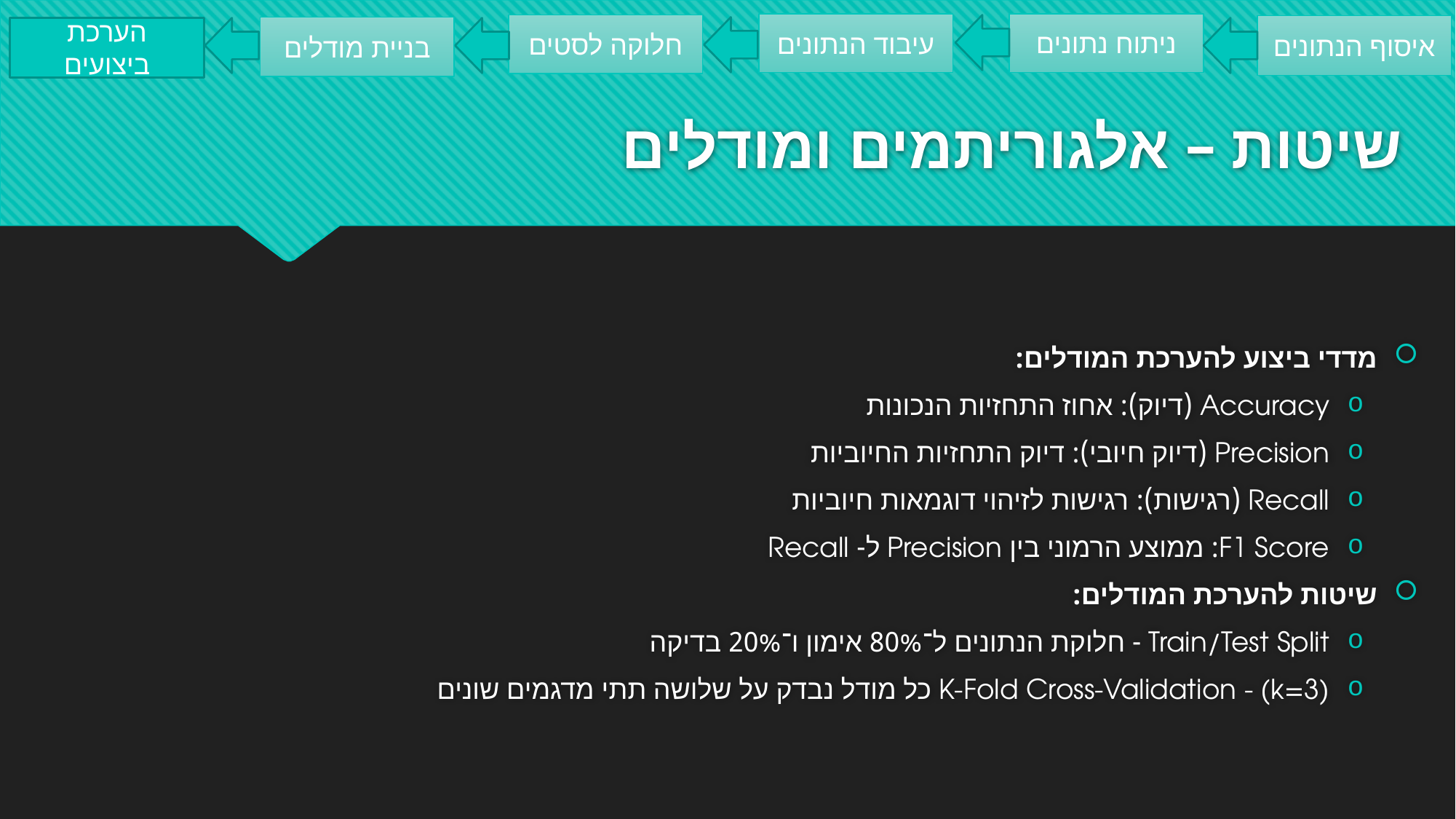

ניתוח נתונים
עיבוד הנתונים
חלוקה לסטים

איסוף הנתונים
בניית מודלים

הערכת ביצועים

# שיטות – אלגוריתמים ומודלים
מדדי ביצוע להערכת המודלים:
Accuracy (דיוק): אחוז התחזיות הנכונות
Precision (דיוק חיובי): דיוק התחזיות החיוביות
Recall (רגישות): רגישות לזיהוי דוגמאות חיוביות
F1 Score: ממוצע הרמוני בין Precision ל- Recall
שיטות להערכת המודלים:
Train/Test Split - חלוקת הנתונים ל־80% אימון ו־20% בדיקה
K-Fold Cross-Validation - (k=3) כל מודל נבדק על שלושה תתי מדגמים שונים